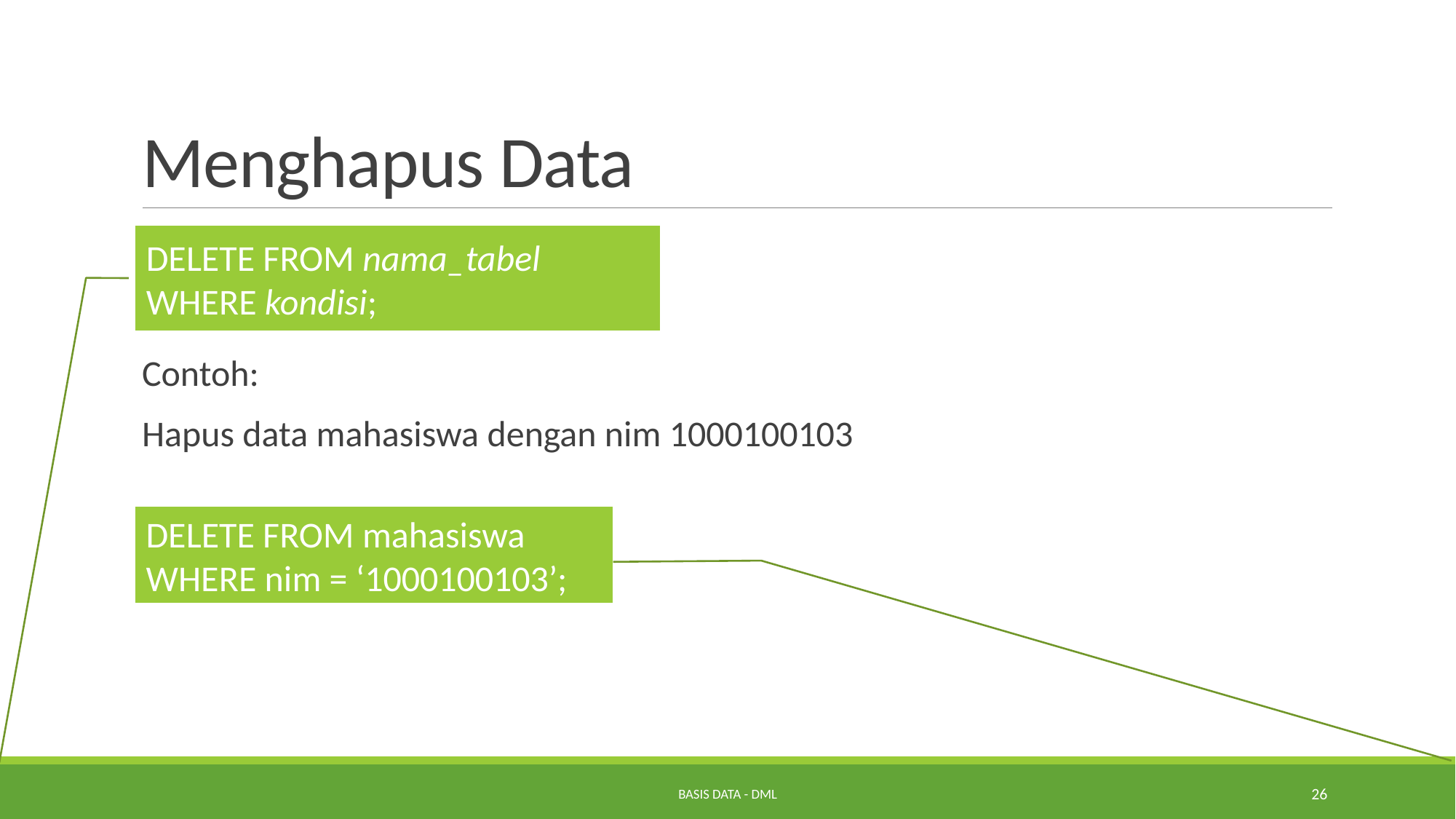

# Menghapus Data
DELETE FROM nama_tabel
WHERE kondisi;
Contoh:
Hapus data mahasiswa dengan nim 1000100103
DELETE FROM mahasiswa
WHERE nim = ‘1000100103’;
Basis Data - DML
26